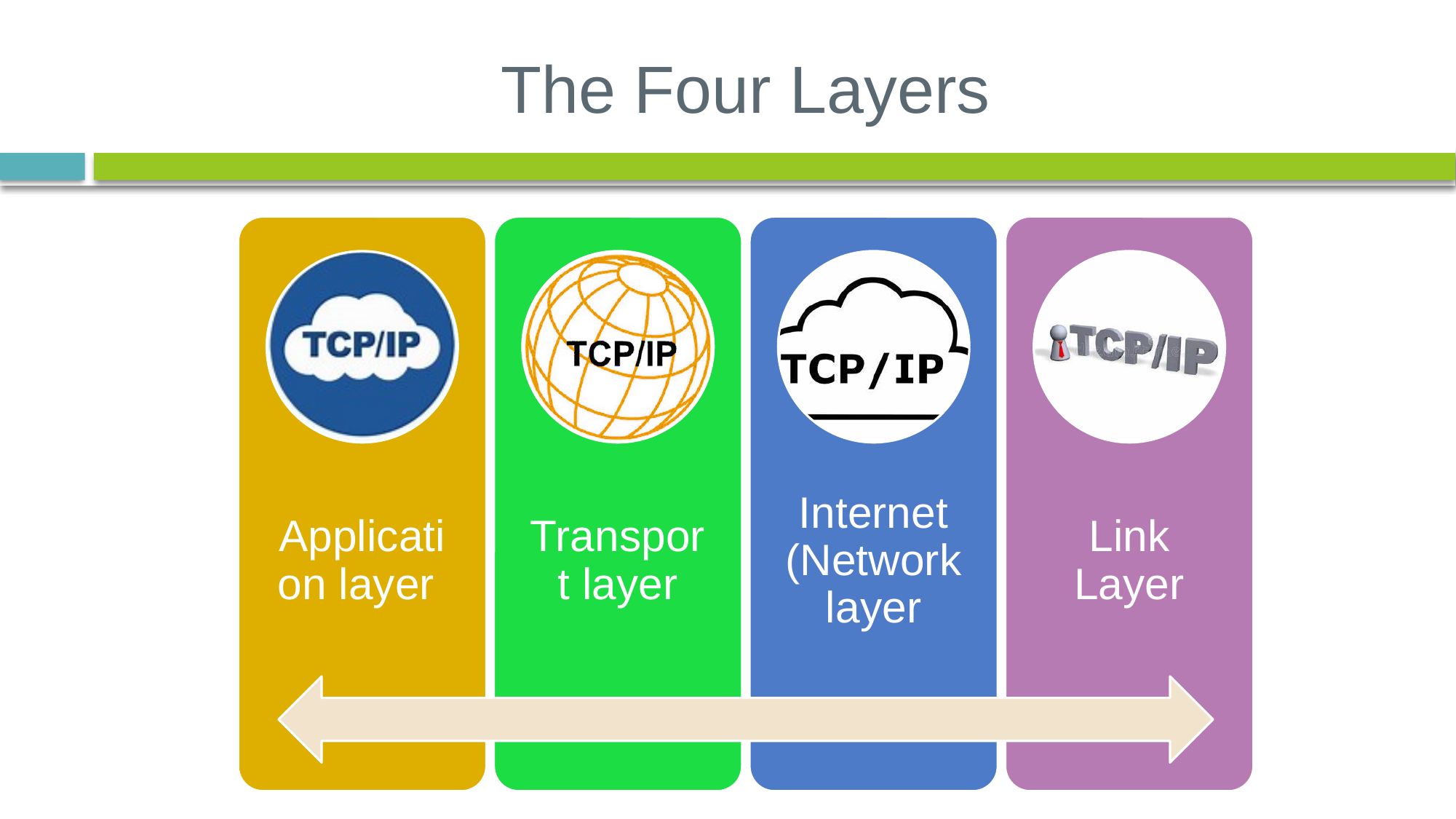

# The Four Layers
Application layer
Transport layer
Internet (Network layer
Link Layer